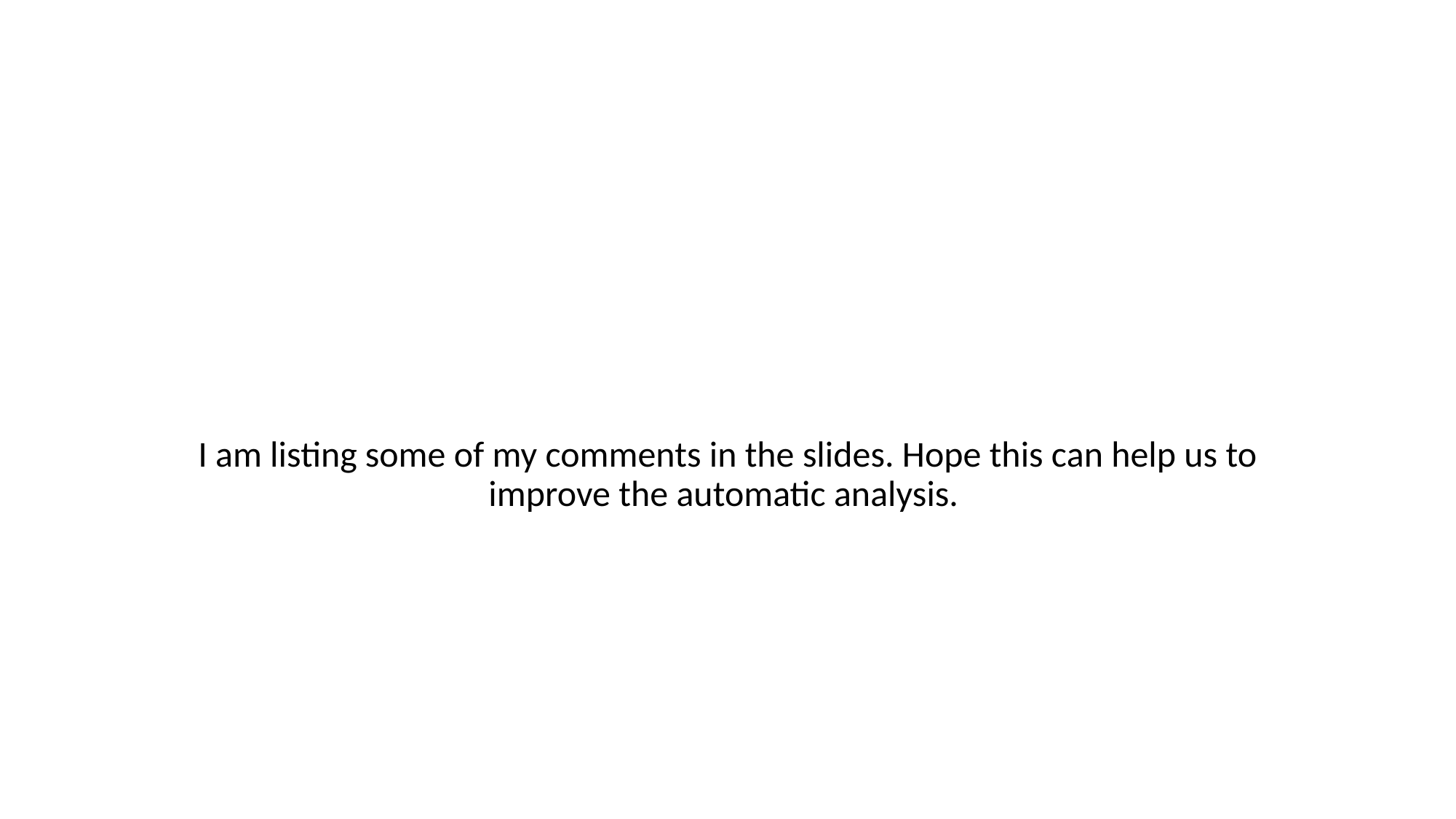

#
I am listing some of my comments in the slides. Hope this can help us to improve the automatic analysis.